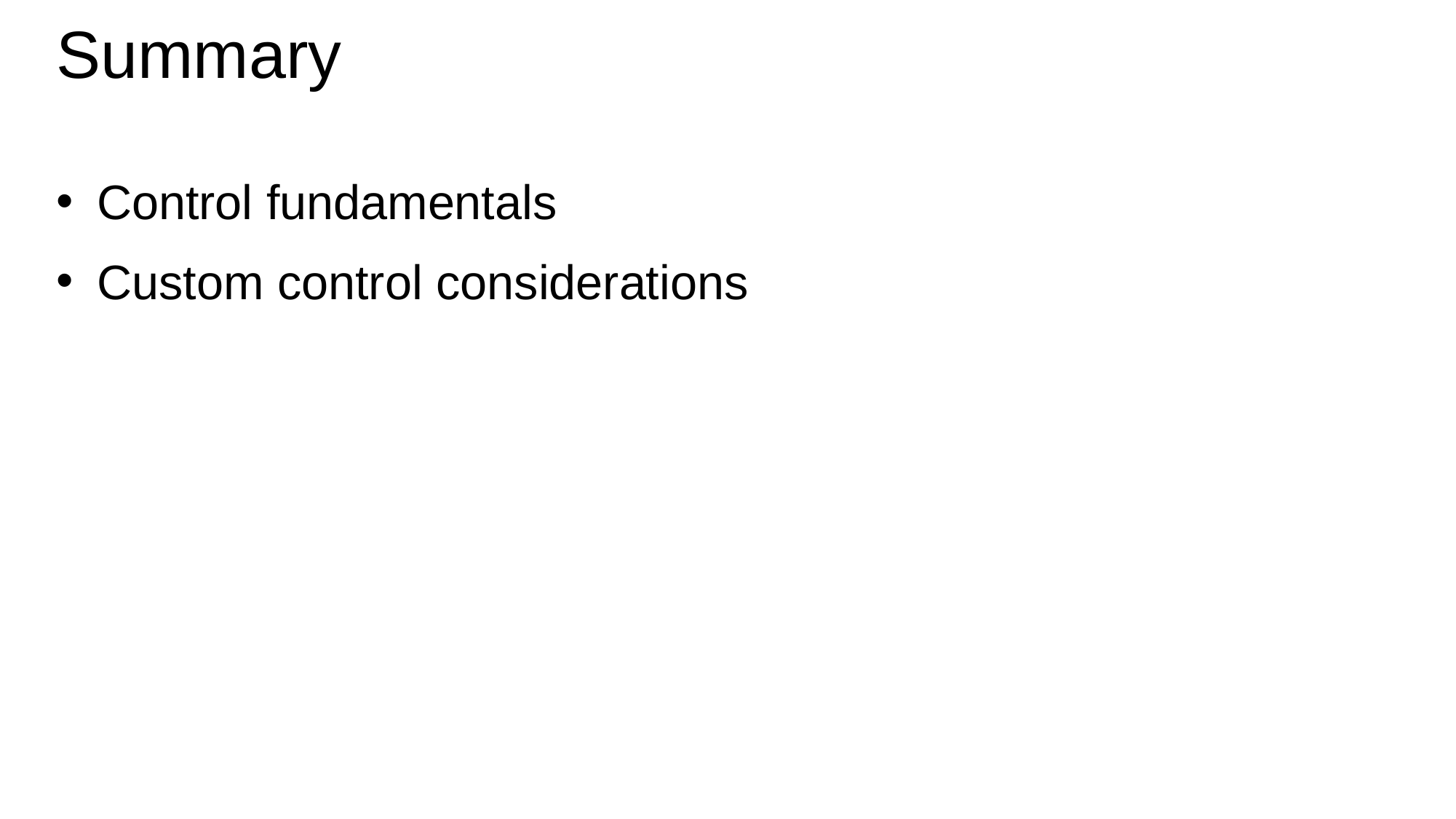

# Summary
Control fundamentals
Custom control considerations